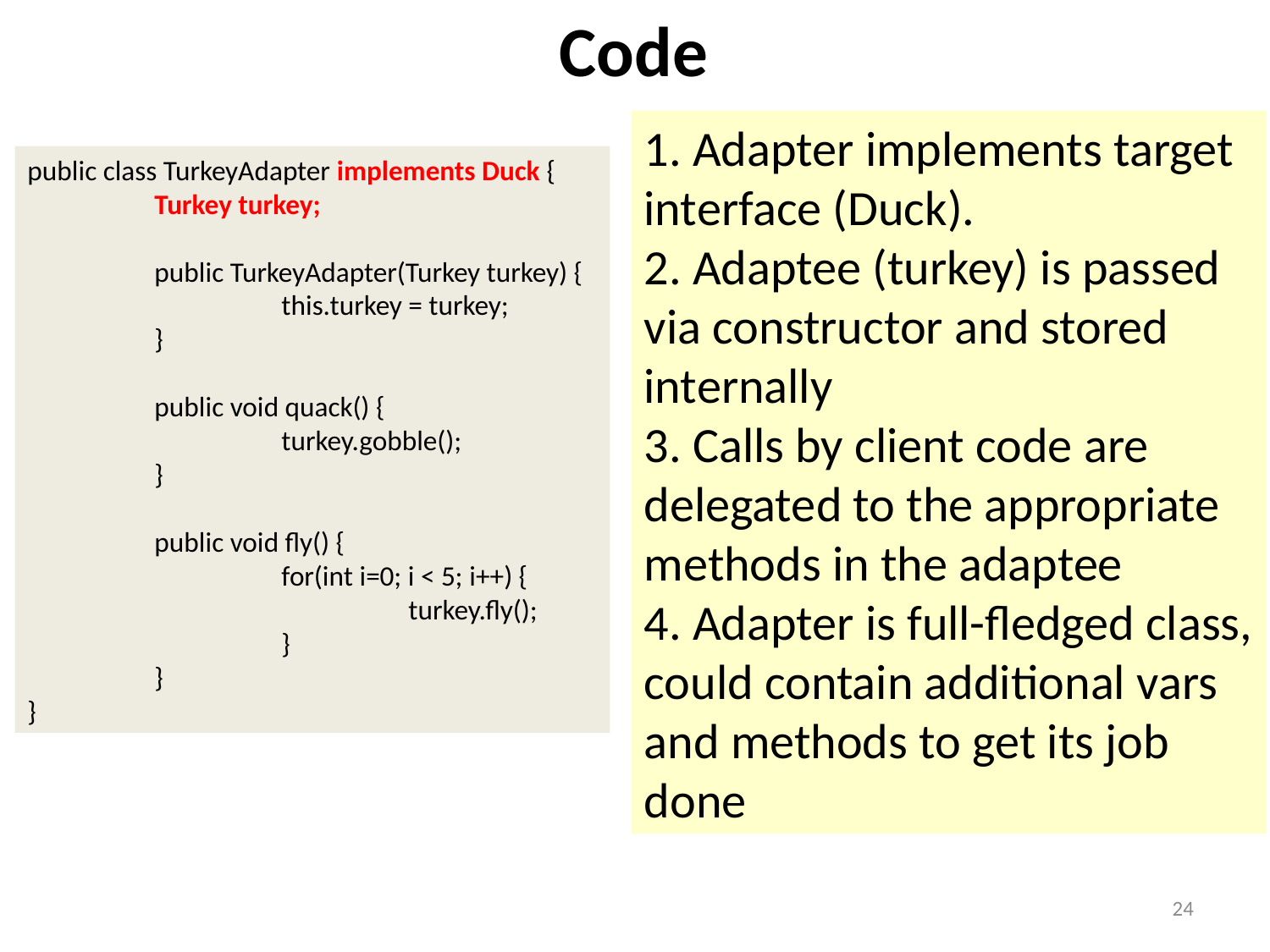

Code
1. Adapter implements target interface (Duck).
2. Adaptee (turkey) is passed via constructor and stored internally
3. Calls by client code are delegated to the appropriate methods in the adaptee
4. Adapter is full-fledged class, could contain additional vars and methods to get its job done
public class TurkeyAdapter implements Duck {
	Turkey turkey;

	public TurkeyAdapter(Turkey turkey) {
		this.turkey = turkey;
	}

	public void quack() {
		turkey.gobble();
	}

	public void fly() {
		for(int i=0; i < 5; i++) {
			turkey.fly();
		}
	}
}
24